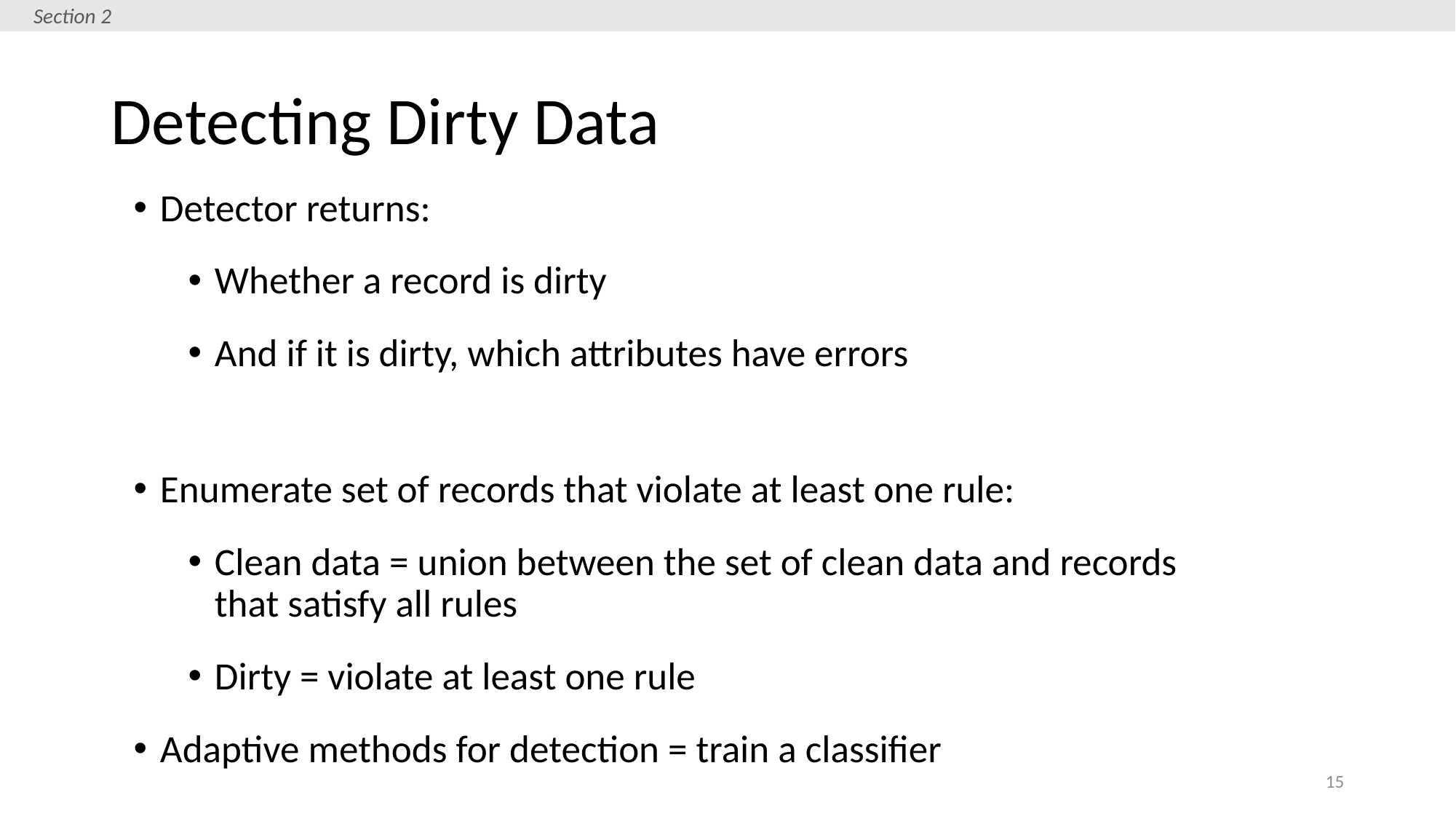

Section 2
# Detecting Dirty Data
Detector returns:
Whether a record is dirty
And if it is dirty, which attributes have errors

Enumerate set of records that violate at least one rule:
Clean data = union between the set of clean data and records that satisfy all rules
Dirty = violate at least one rule
Adaptive methods for detection = train a classifier

15